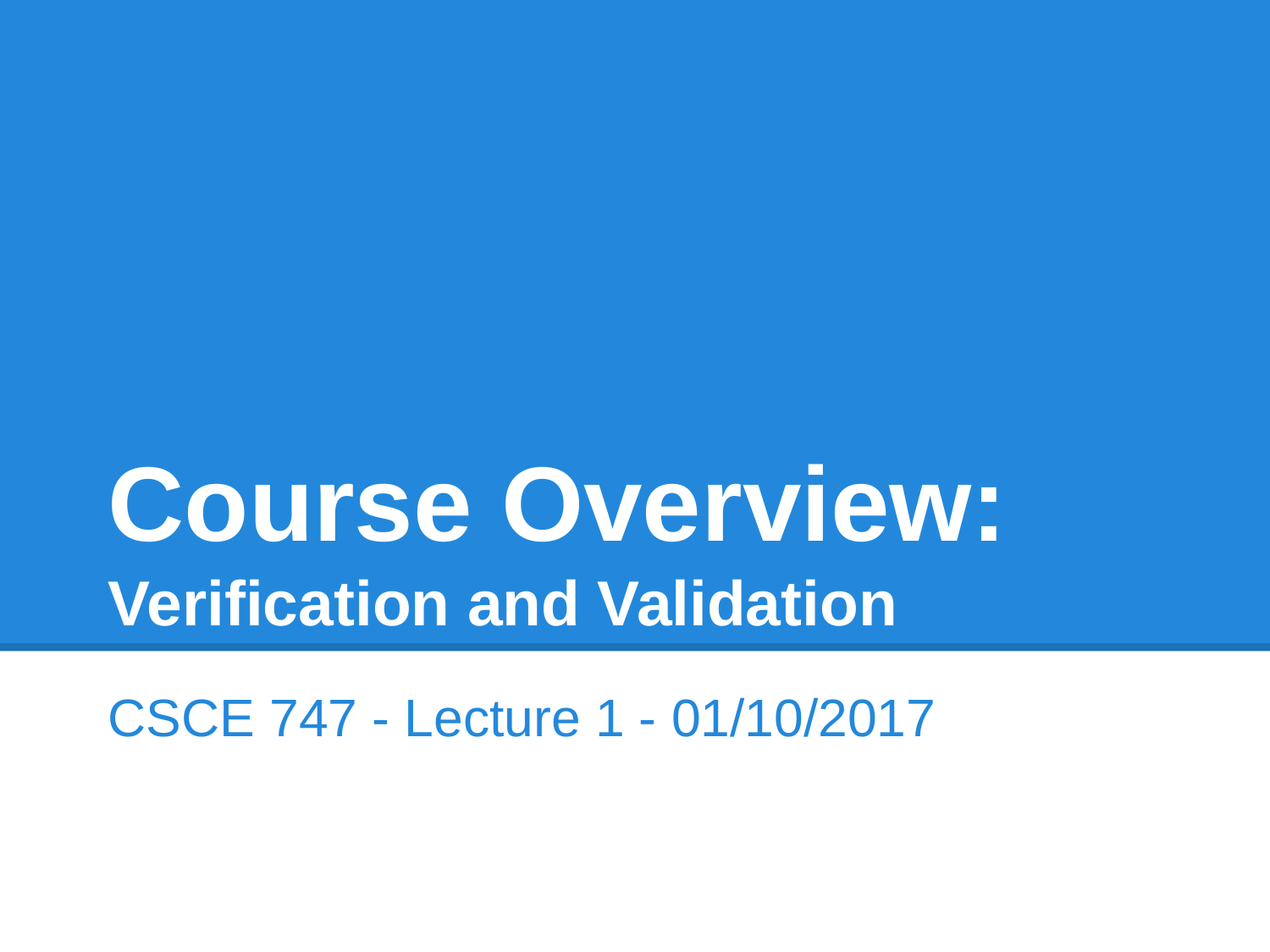

# Course Overview:
Verification and Validation
CSCE 747 - Lecture 1 - 01/10/2017